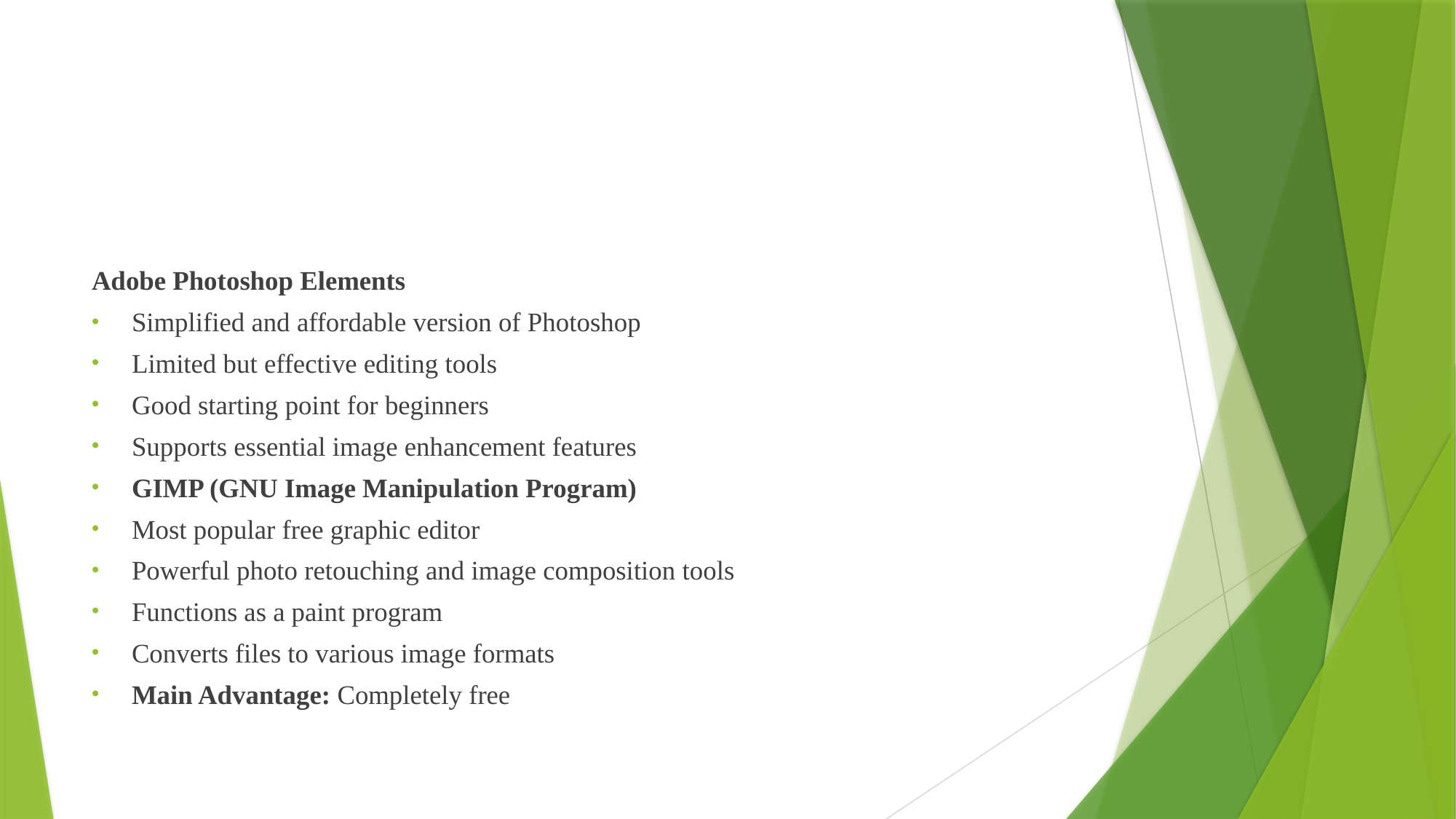

#
Adobe Photoshop Elements
Simplified and affordable version of Photoshop
Limited but effective editing tools
Good starting point for beginners
Supports essential image enhancement features
GIMP (GNU Image Manipulation Program)
Most popular free graphic editor
Powerful photo retouching and image composition tools
Functions as a paint program
Converts files to various image formats
Main Advantage: Completely free